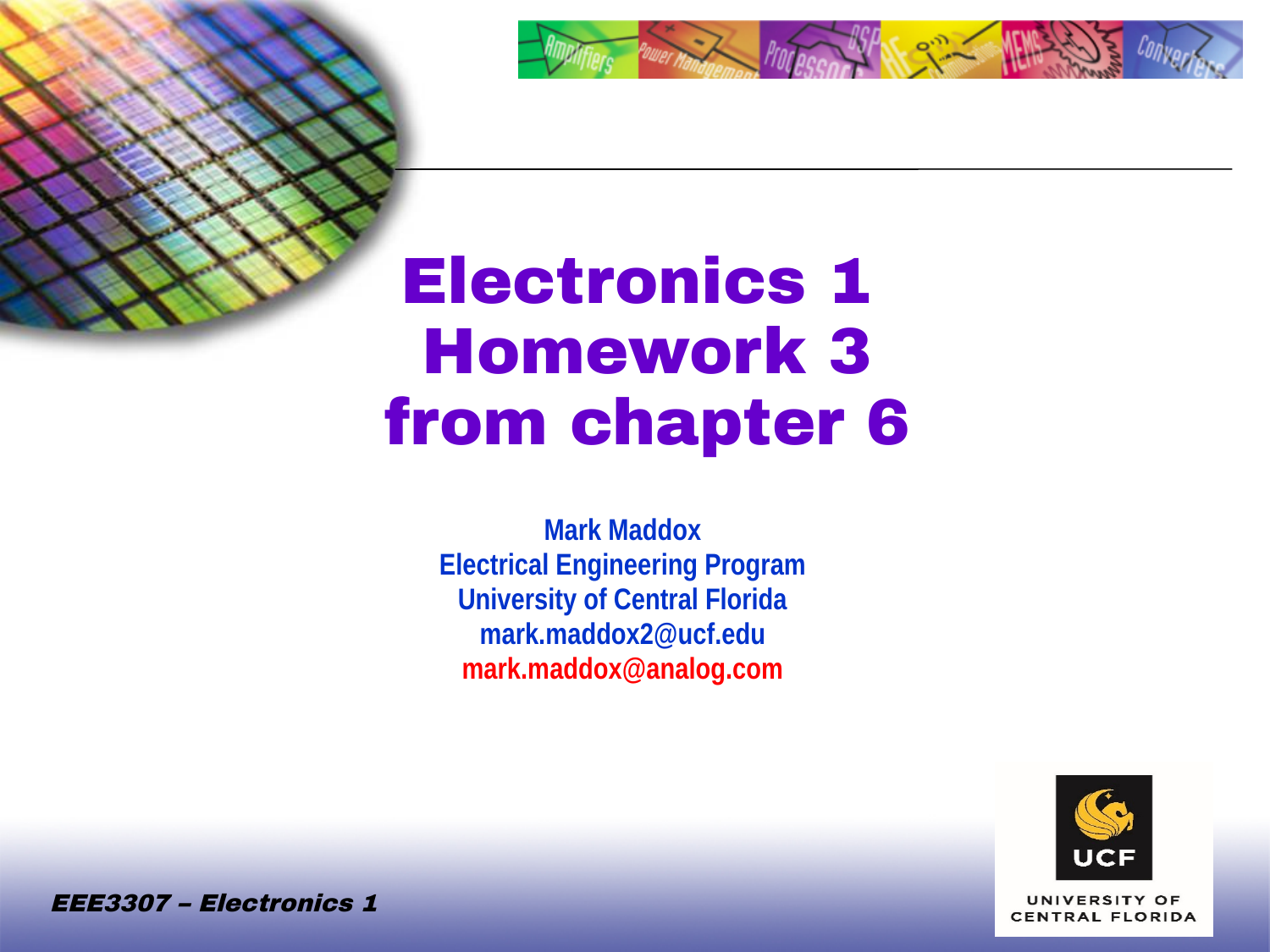

# Electronics 1 Homework 3 from chapter 6
Mark Maddox
Electrical Engineering Program
University of Central Florida
mark.maddox2@ucf.edu
mark.maddox@analog.com